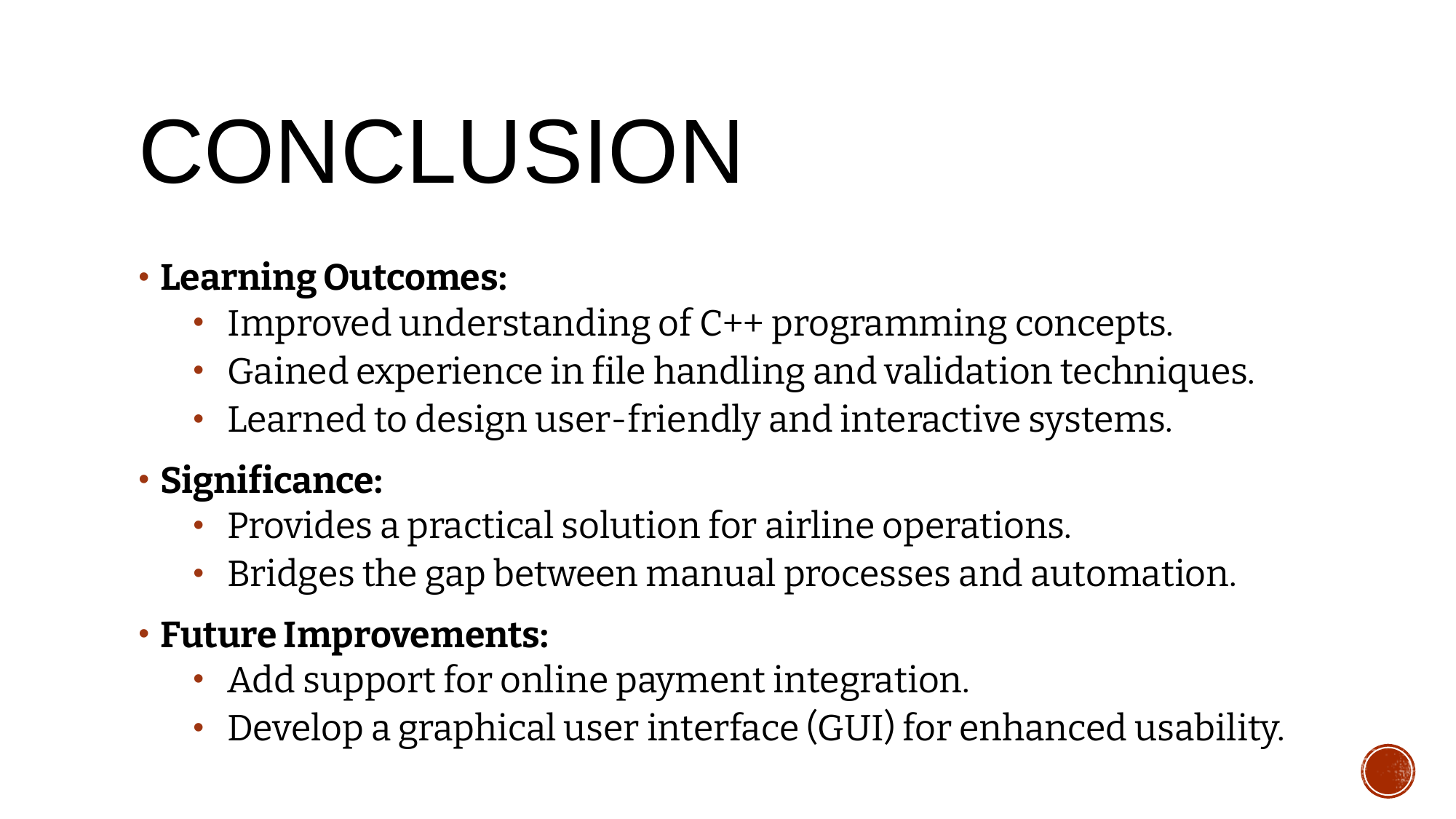

# CONCLUSION
Learning Outcomes:
Improved understanding of C++ programming concepts.
Gained experience in file handling and validation techniques.
Learned to design user-friendly and interactive systems.
Significance:
Provides a practical solution for airline operations.
Bridges the gap between manual processes and automation.
Future Improvements:
Add support for online payment integration.
Develop a graphical user interface (GUI) for enhanced usability.